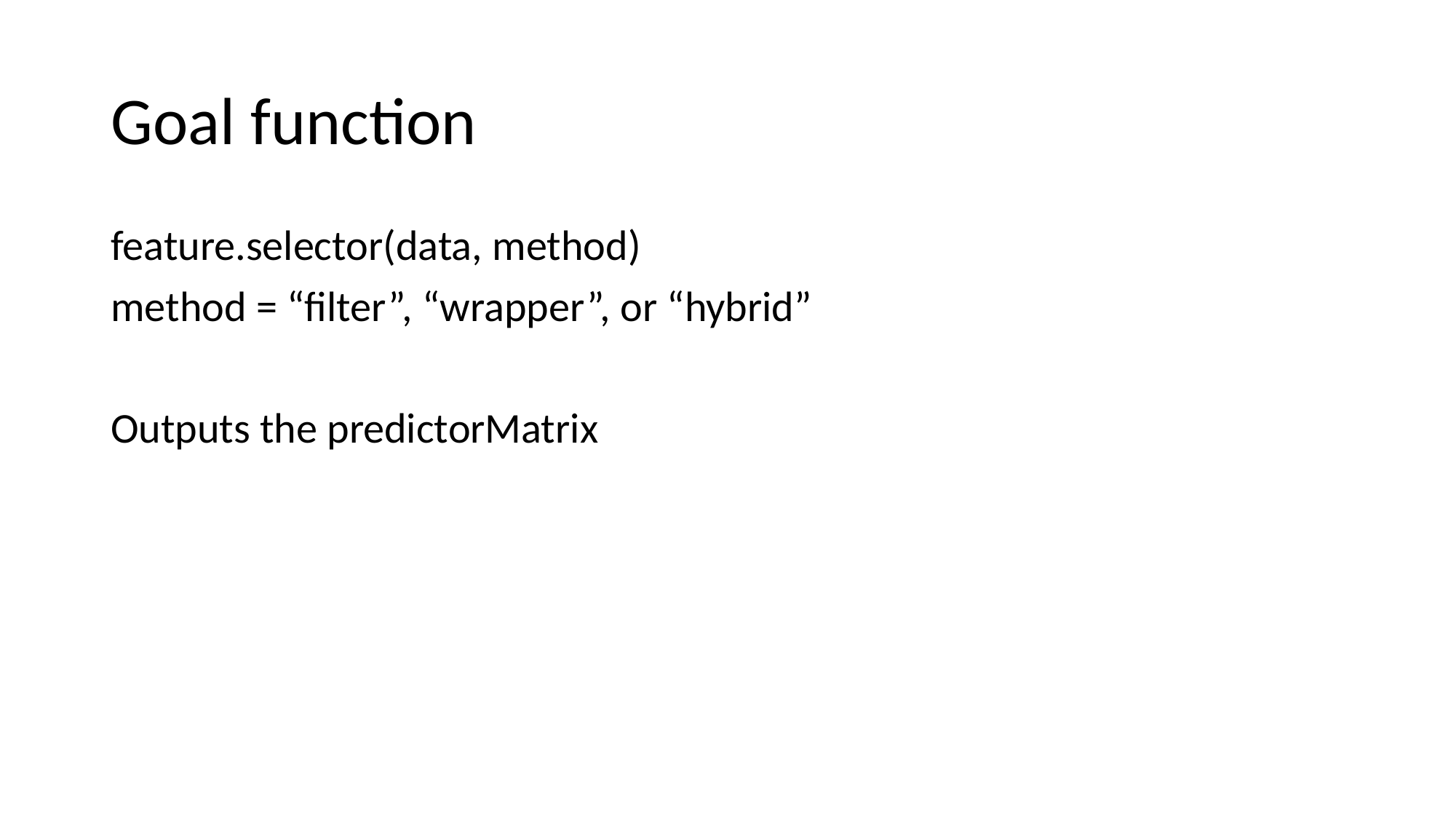

# Goal function
feature.selector(data, method)
method = “filter”, “wrapper”, or “hybrid”

Outputs the predictorMatrix